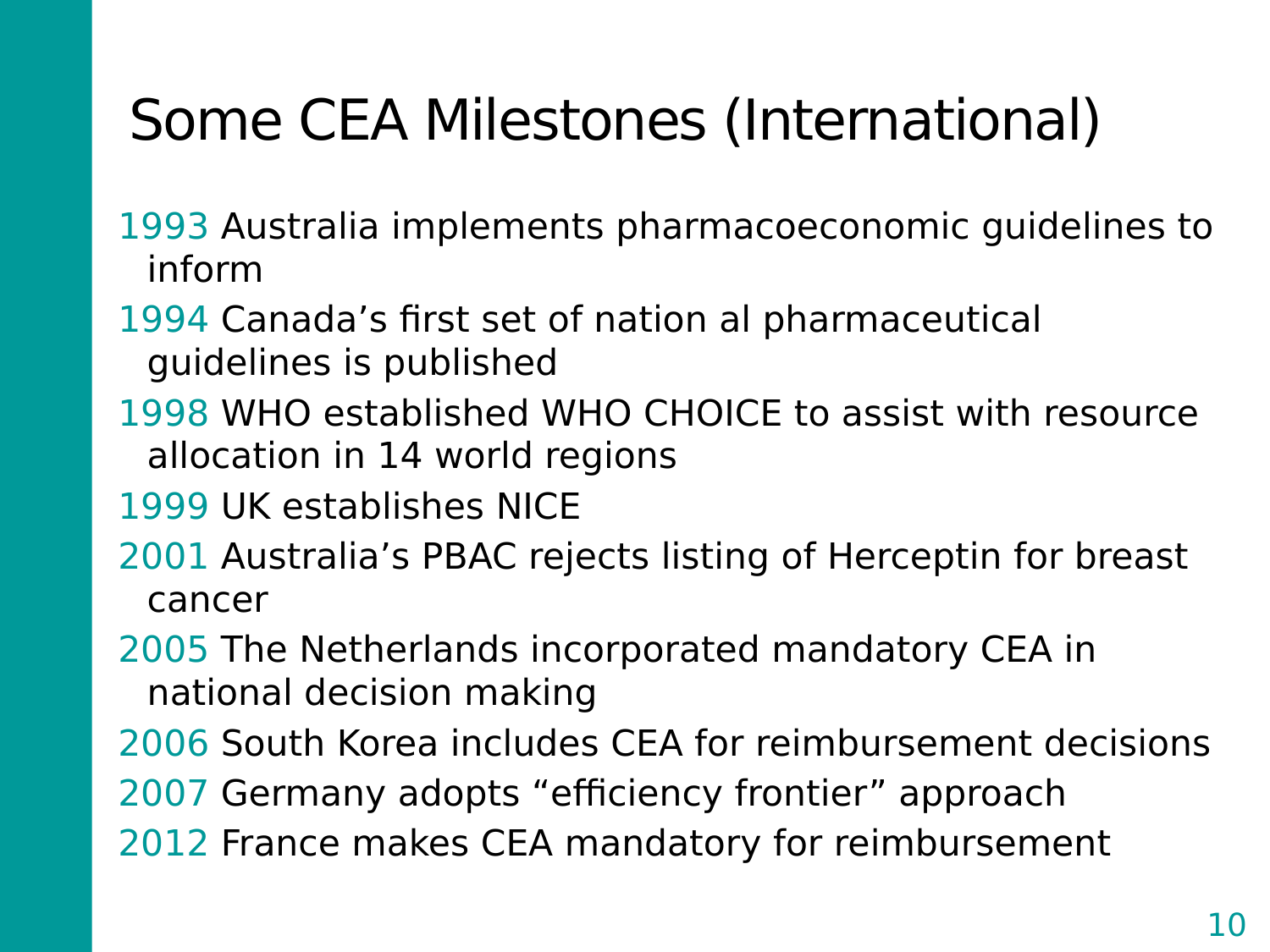

# Some CEA Milestones (International)
1993 Australia implements pharmacoeconomic guidelines to inform
1994 Canada’s first set of nation al pharmaceutical guidelines is published
1998 WHO established WHO CHOICE to assist with resource allocation in 14 world regions
1999 UK establishes NICE
2001 Australia’s PBAC rejects listing of Herceptin for breast cancer
2005 The Netherlands incorporated mandatory CEA in national decision making
2006 South Korea includes CEA for reimbursement decisions
2007 Germany adopts “efficiency frontier” approach
2012 France makes CEA mandatory for reimbursement

10